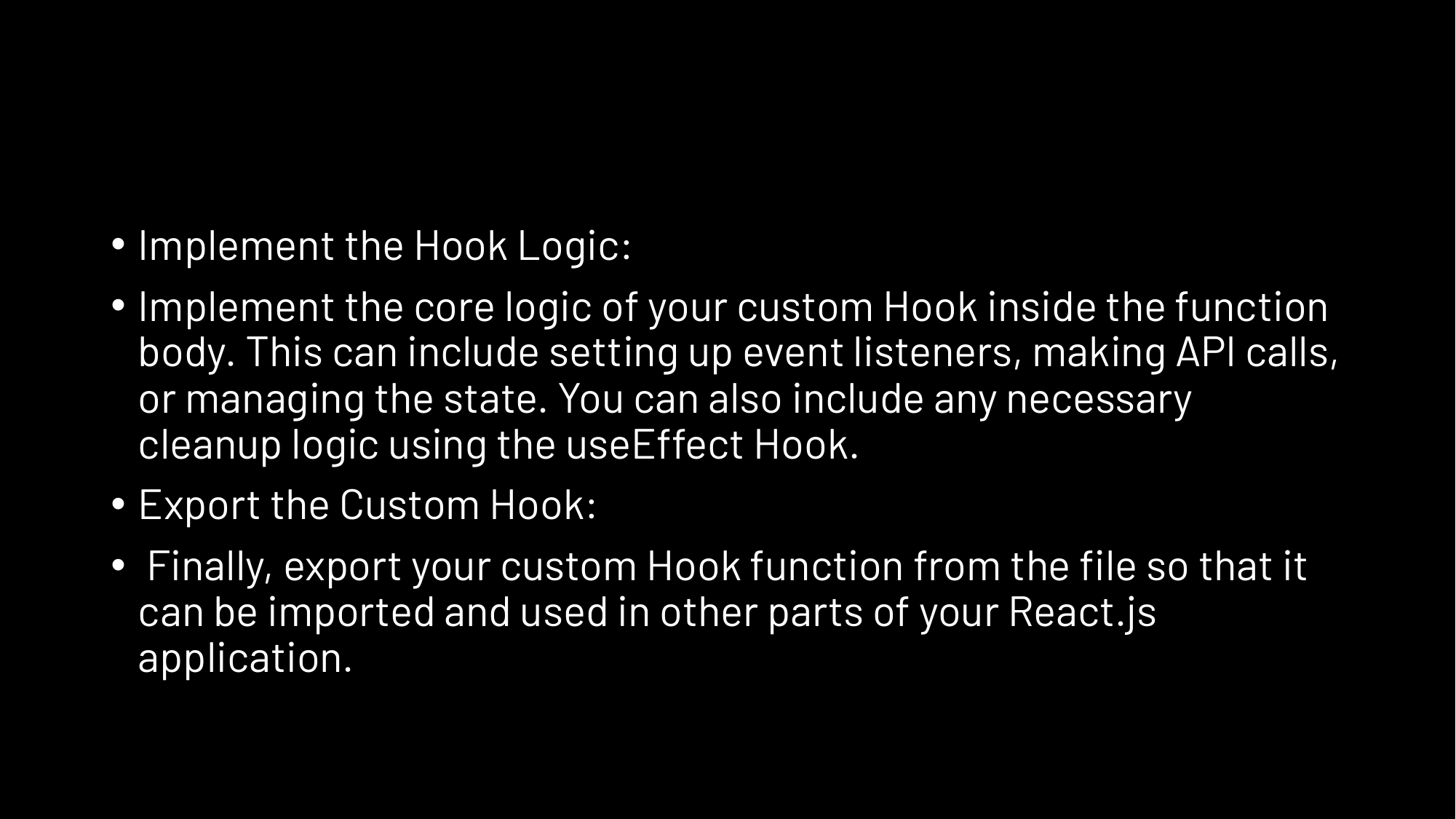

#
Implement the Hook Logic:
Implement the core logic of your custom Hook inside the function body. This can include setting up event listeners, making API calls, or managing the state. You can also include any necessary cleanup logic using the useEffect Hook.
Export the Custom Hook:
 Finally, export your custom Hook function from the file so that it can be imported and used in other parts of your React.js application.